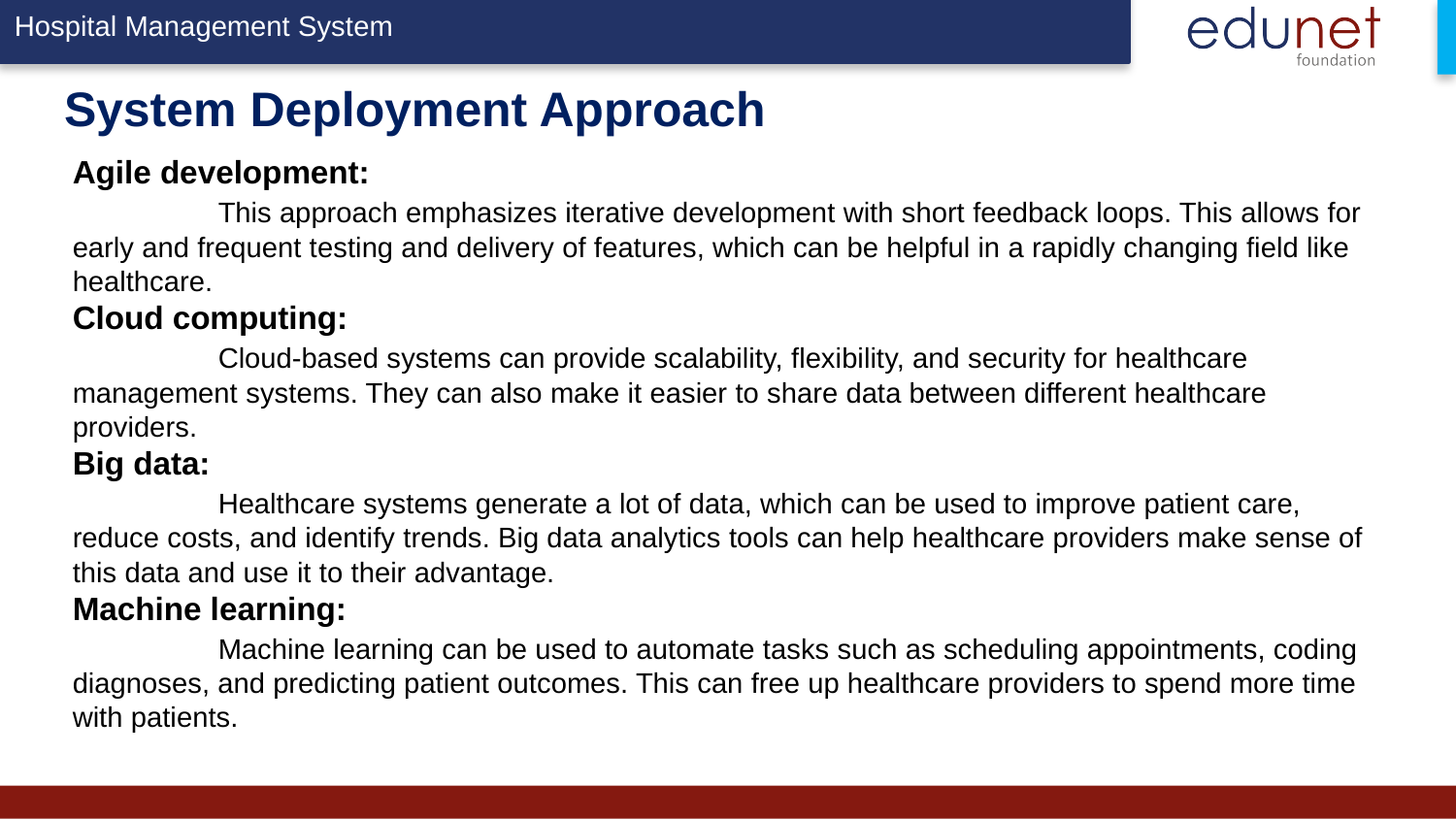

# System Deployment Approach
Agile development:
	This approach emphasizes iterative development with short feedback loops. This allows for early and frequent testing and delivery of features, which can be helpful in a rapidly changing field like healthcare.
Cloud computing:
	Cloud-based systems can provide scalability, flexibility, and security for healthcare management systems. They can also make it easier to share data between different healthcare providers.
Big data:
	Healthcare systems generate a lot of data, which can be used to improve patient care, reduce costs, and identify trends. Big data analytics tools can help healthcare providers make sense of this data and use it to their advantage.
Machine learning:
	Machine learning can be used to automate tasks such as scheduling appointments, coding diagnoses, and predicting patient outcomes. This can free up healthcare providers to spend more time with patients.